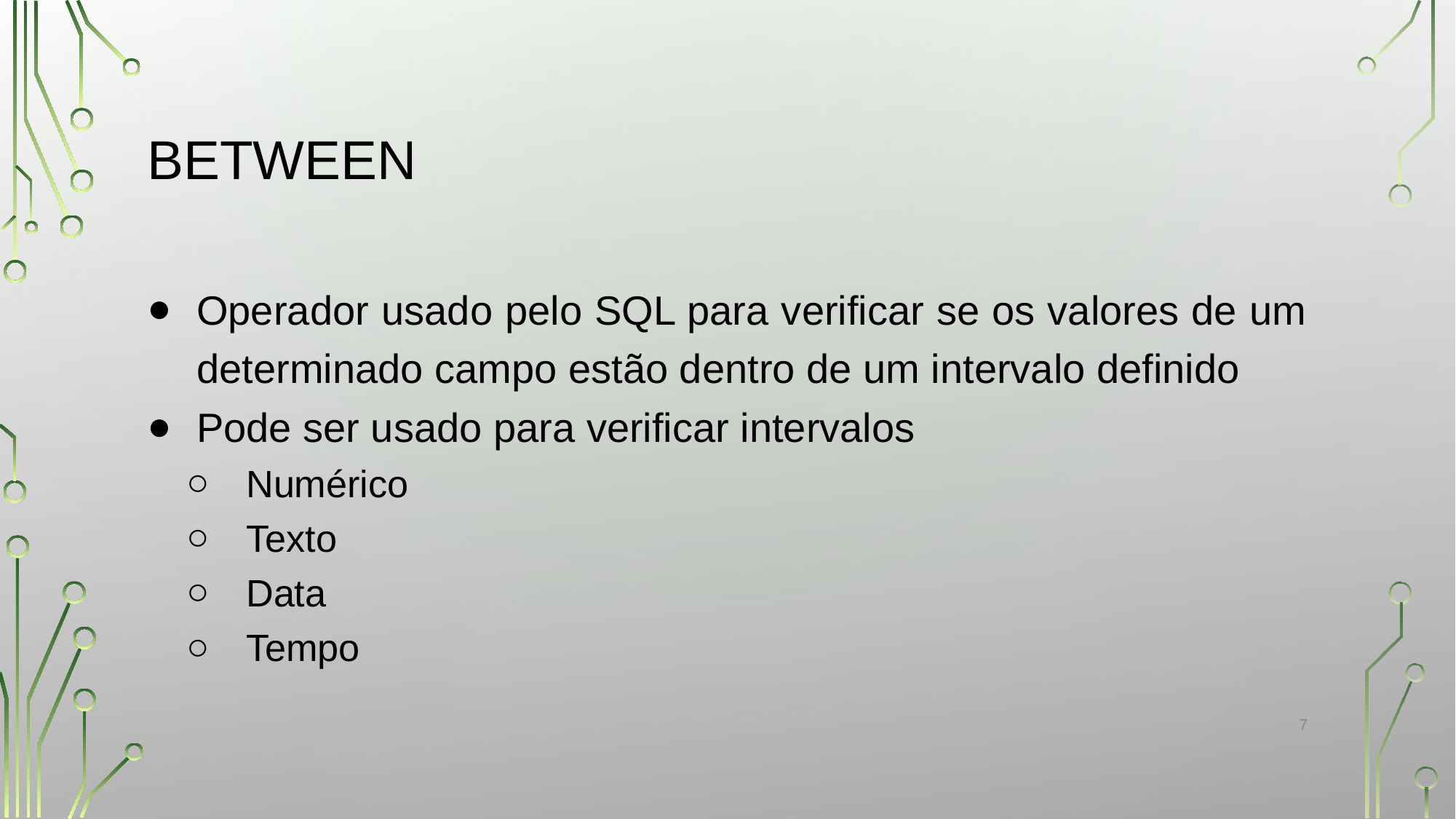

# BETWEEN
Operador usado pelo SQL para verificar se os valores de um determinado campo estão dentro de um intervalo definido
Pode ser usado para verificar intervalos
Numérico
Texto
Data
Tempo
7